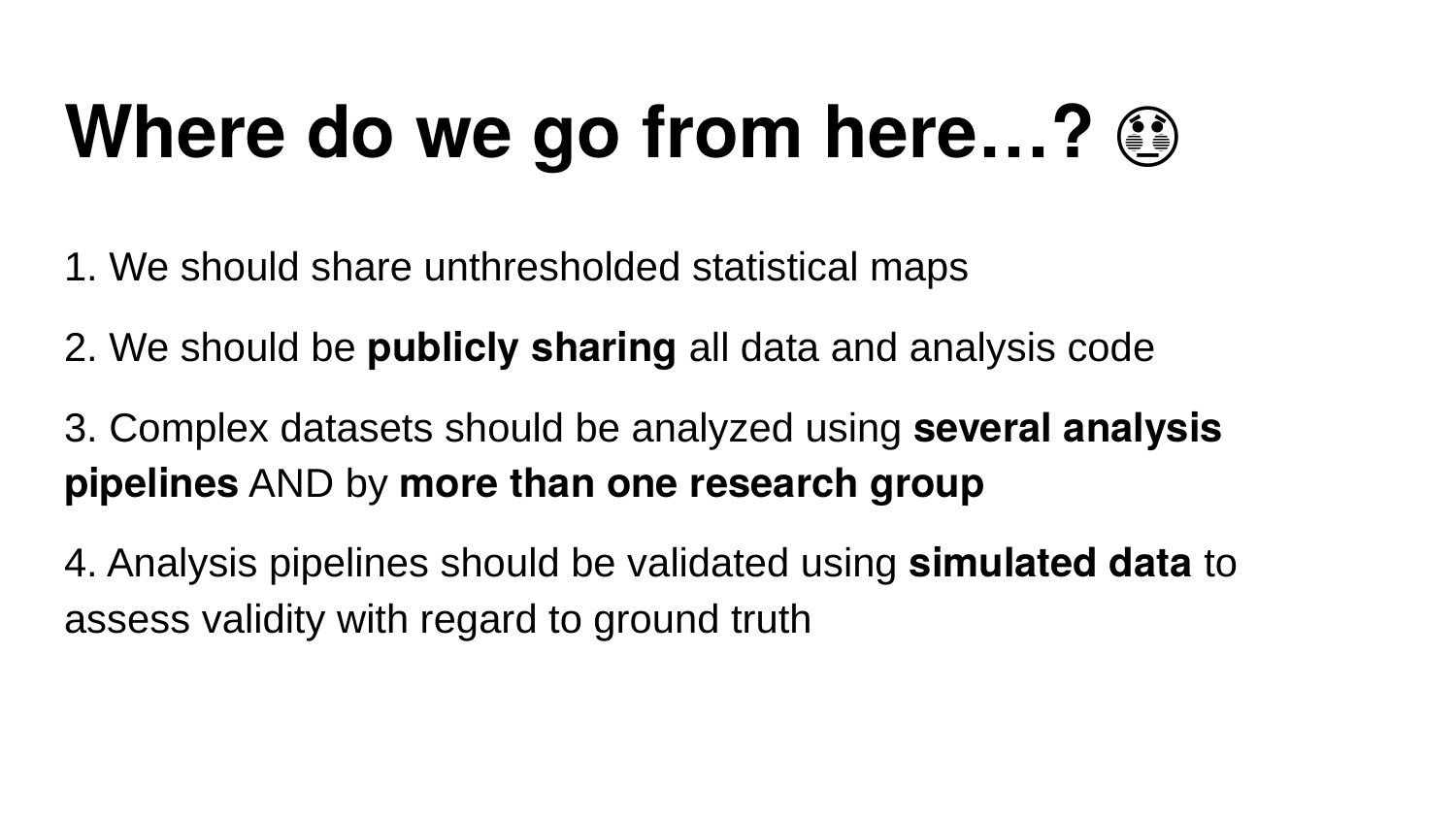

# Where do we go from here…? 😳
1. We should share unthresholded statistical maps
2. We should be publicly sharing all data and analysis code
3. Complex datasets should be analyzed using several analysis pipelines AND by more than one research group
4. Analysis pipelines should be validated using simulated data to assess validity with regard to ground truth